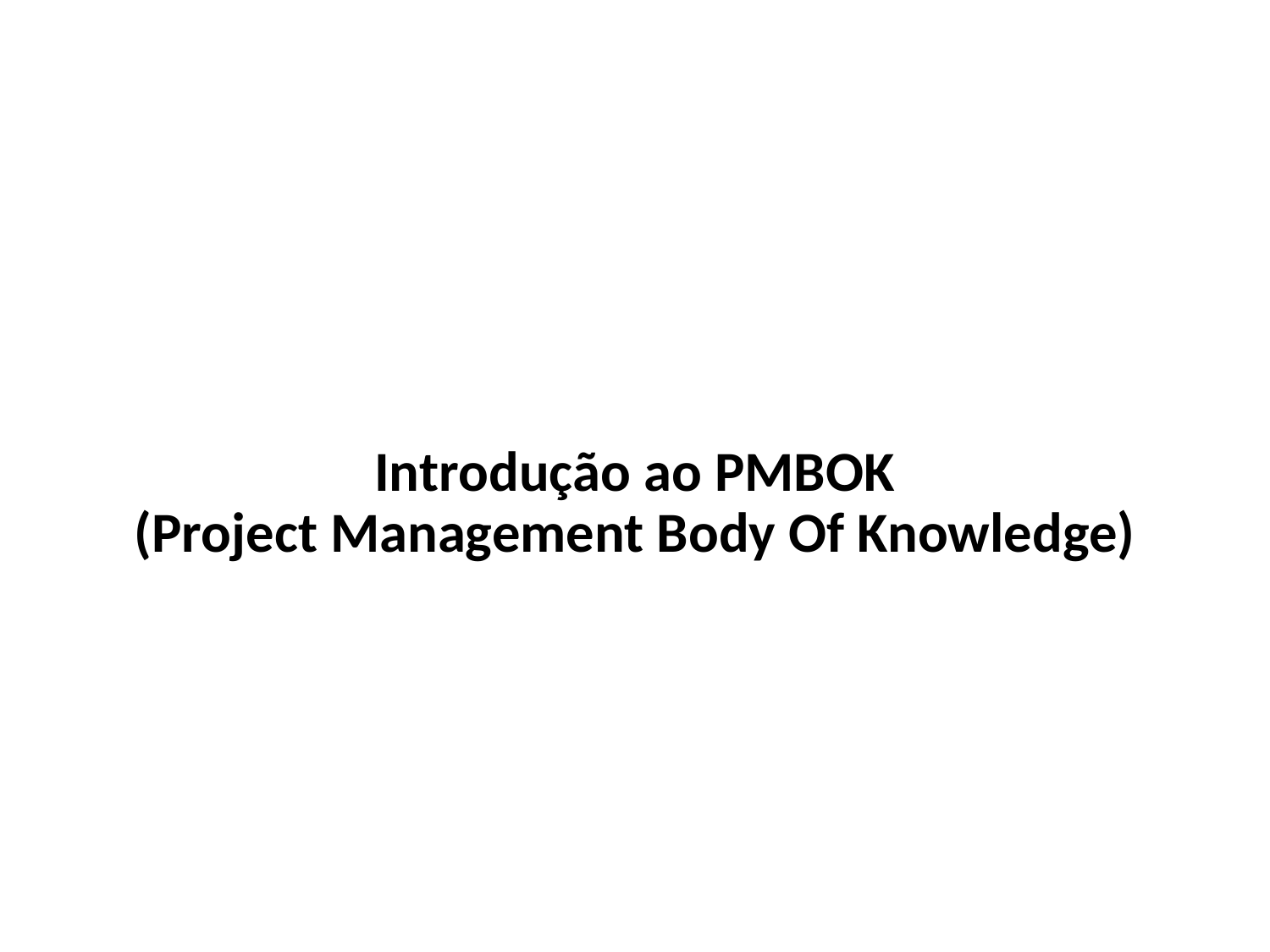

#
Introdução ao PMBOK
(Project Management Body Of Knowledge)